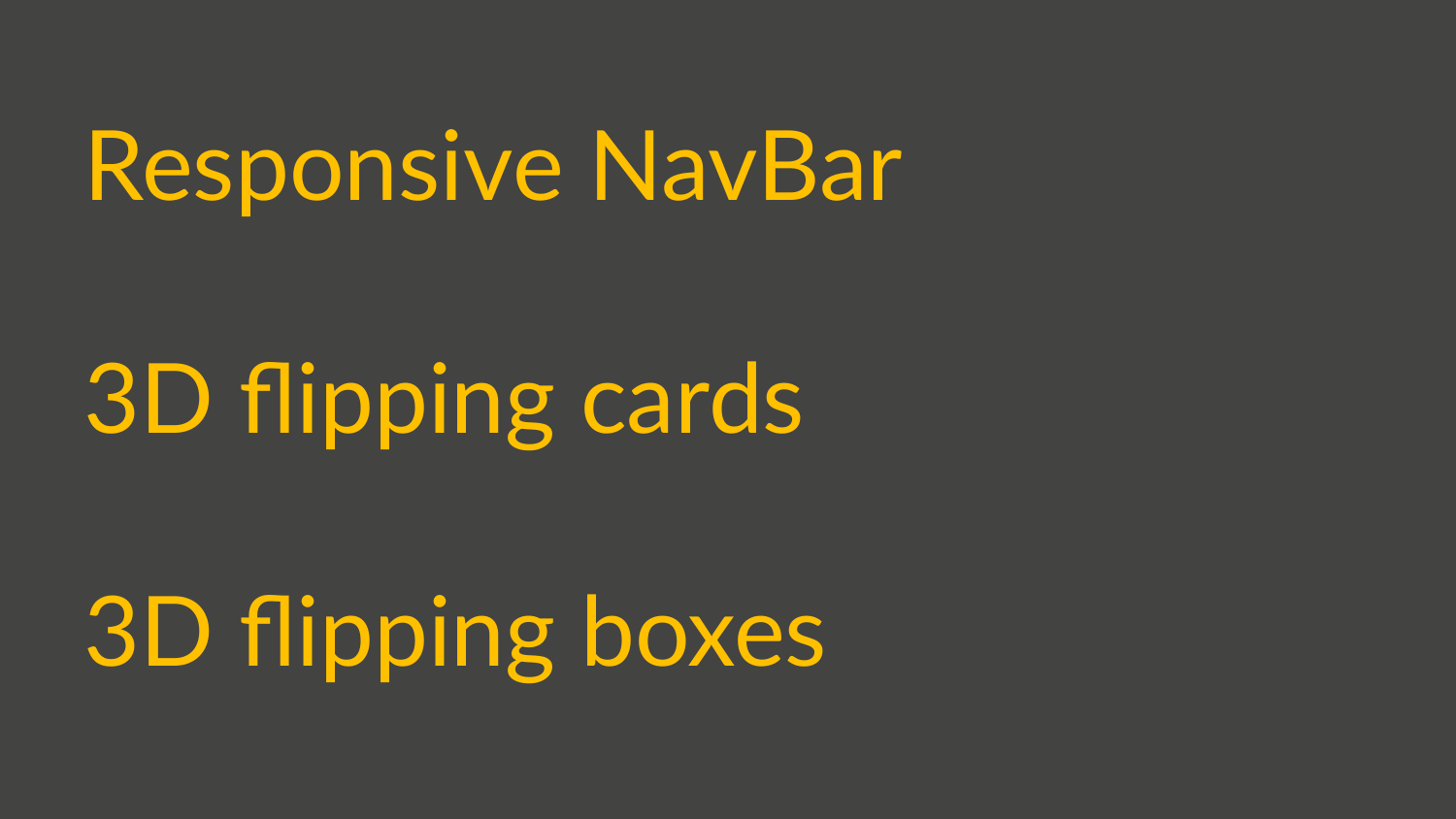

Responsive NavBar
 3D flipping cards
 3D flipping boxes